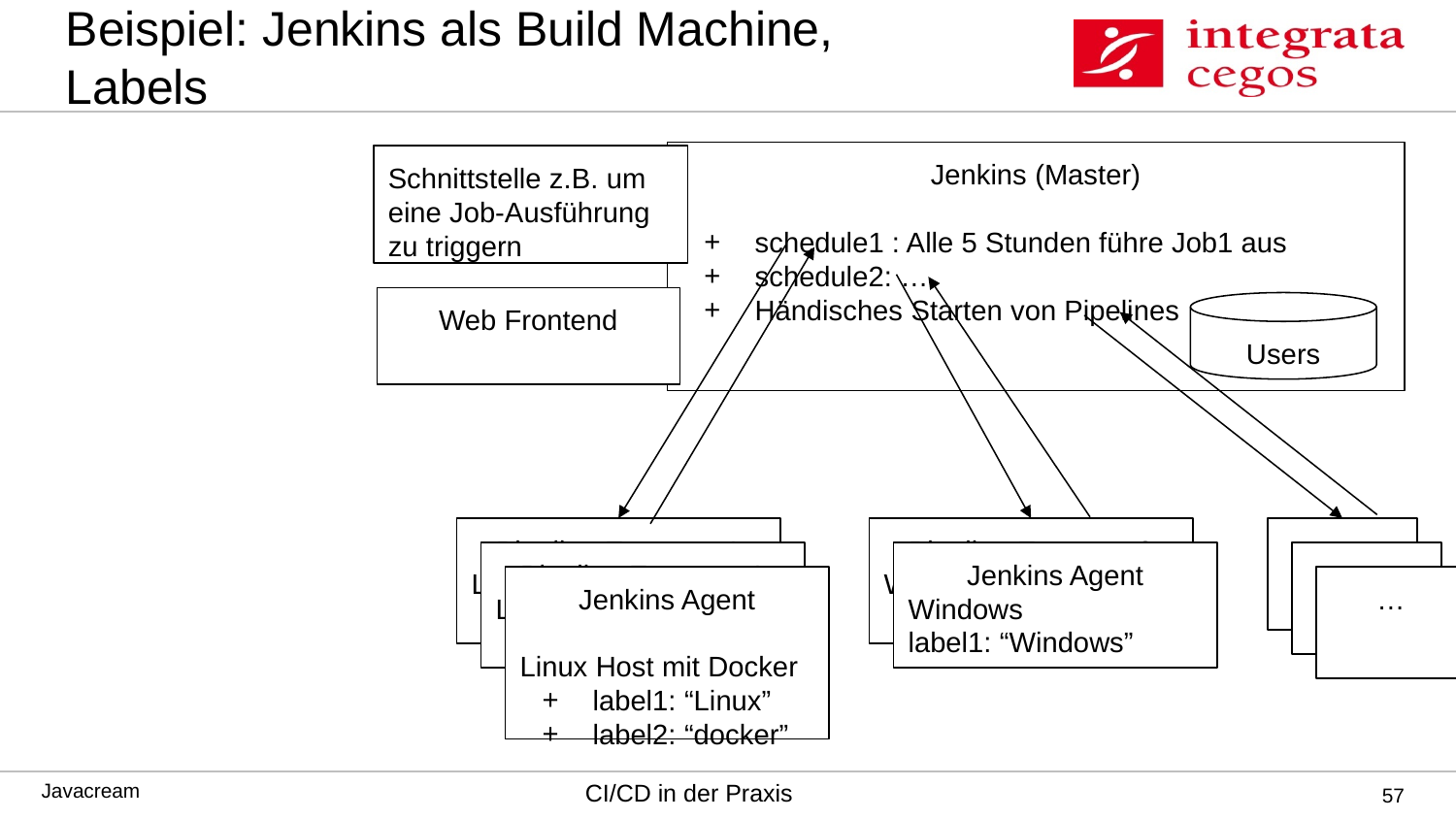

# Beispiel: Jenkins als Build Machine, Labels
Jenkins (Master)

schedule1 : Alle 5 Stunden führe Job1 aus
schedule2: …
Händisches Starten von Pipelines
Schnittstelle z.B. um eine Job-Ausführung zu triggern
Web Frontend
Users
Pipeline Executor 1
Linux Host mit Docker
Pipeline Executor 2
Windows
…
Pipeline Executor 1
Linux Host mit Docker
Jenkins Agent
Windows
label1: “Windows”
…
Jenkins Agent

Linux Host mit Docker
label1: “Linux”
label2: “docker”

…
57